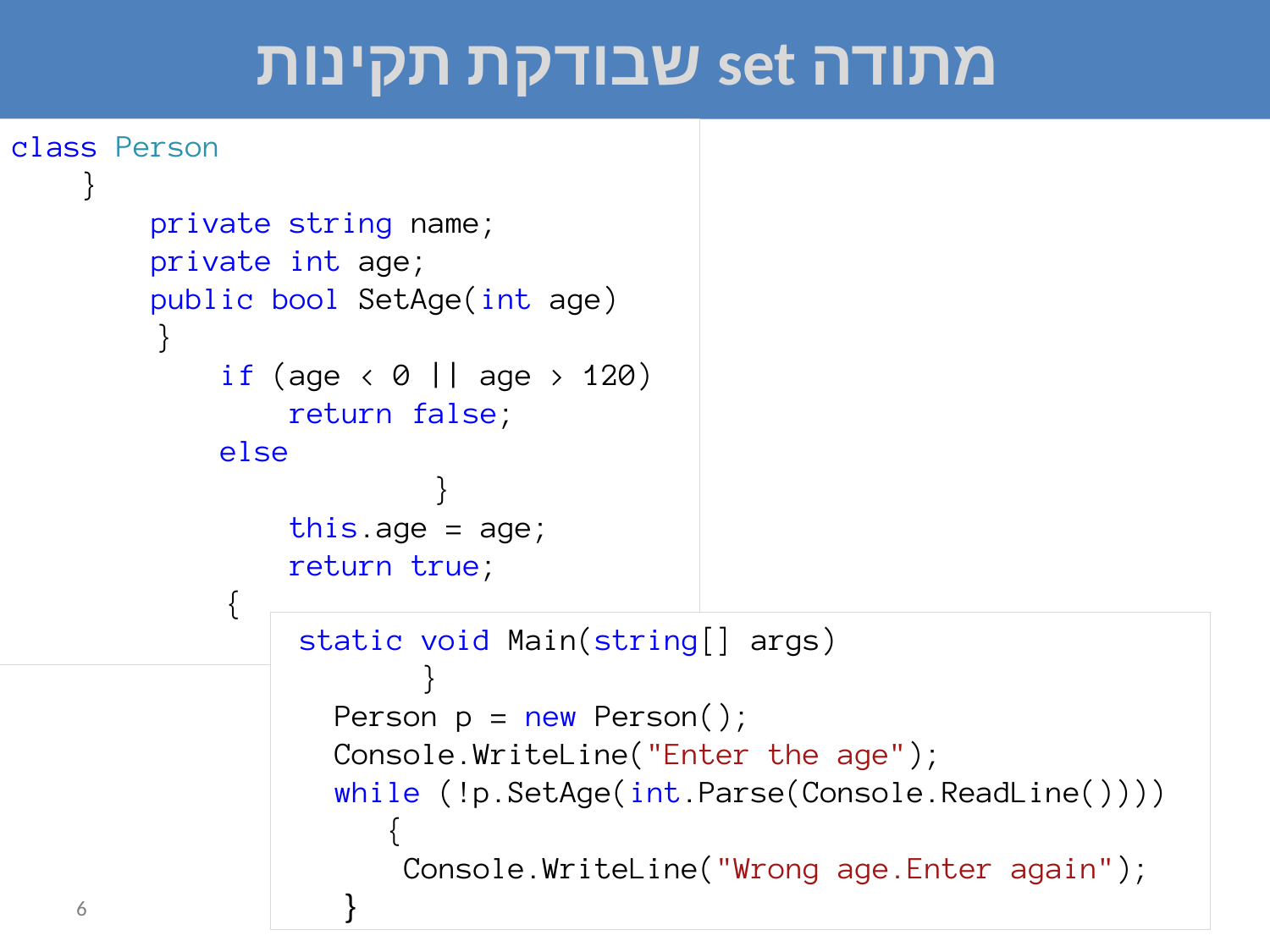

# מתודה set שבודקת תקינות
class Person
    }
        private string name;
        private int age;
        public bool SetAge(int age)
	 }
            if (age < 0 || age > 120)
                return false;
            else
	                 }
                this.age = age;
                return true;
	     {
	         {
 static void Main(string[] args)
        }
   Person p = new Person();
   Console.WriteLine("Enter the age");
   while (!p.SetAge(int.Parse(Console.ReadLine())))
      {
       Console.WriteLine("Wrong age.Enter again");
       }
6